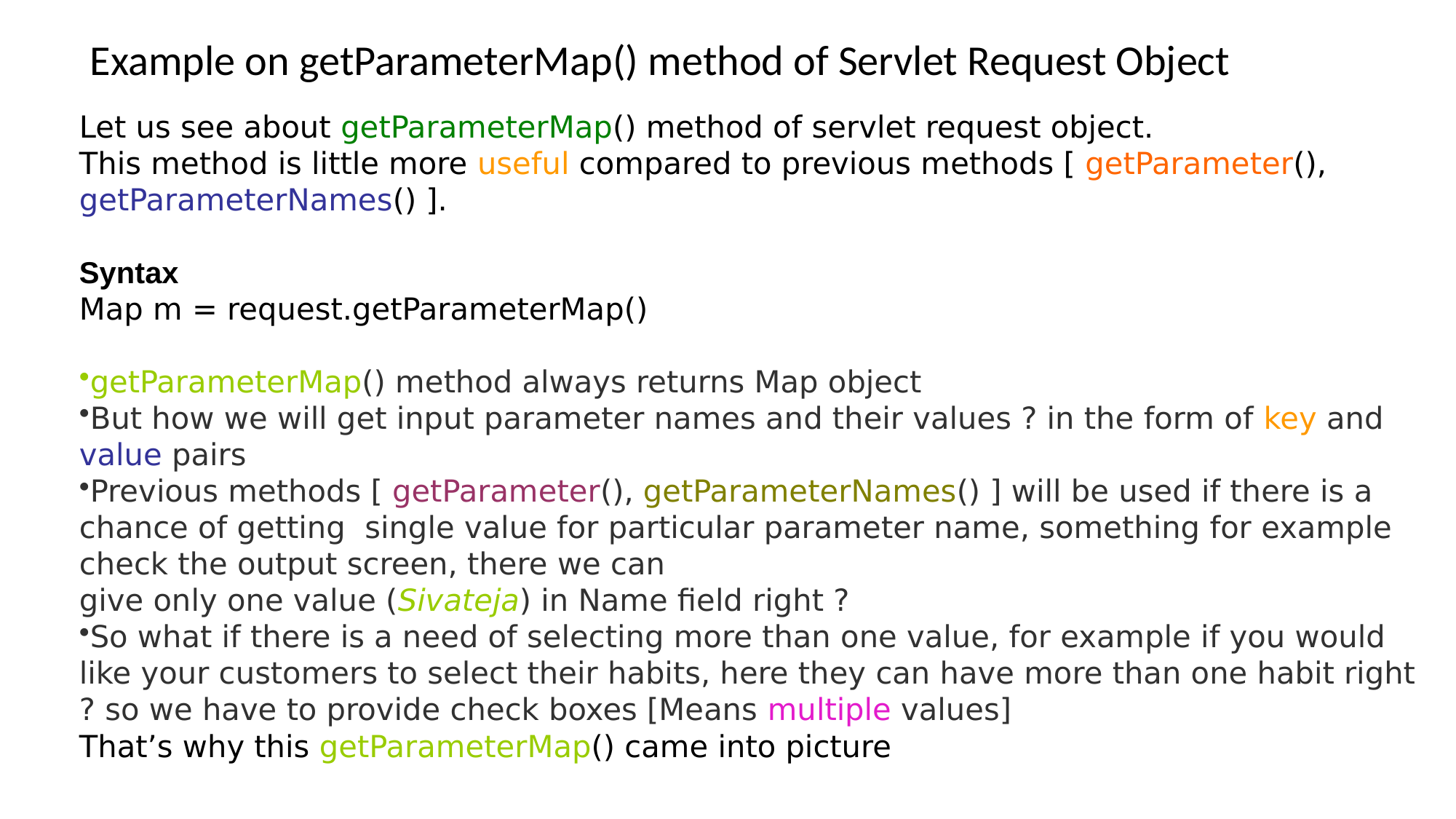

Example on getParameterMap() method of Servlet Request Object
Let us see about getParameterMap() method of servlet request object.
This method is little more useful compared to previous methods [ getParameter(),
getParameterNames() ].

Syntax
Map m = request.getParameterMap()

getParameterMap() method always returns Map object
But how we will get input parameter names and their values ? in the form of key and
value pairs
Previous methods [ getParameter(), getParameterNames() ] will be used if there is a
chance of getting  single value for particular parameter name, something for example check the output screen, there we can
give only one value (Sivateja) in Name field right ?
So what if there is a need of selecting more than one value, for example if you would
like your customers to select their habits, here they can have more than one habit right ? so we have to provide check boxes [Means multiple values]
That’s why this getParameterMap() came into picture